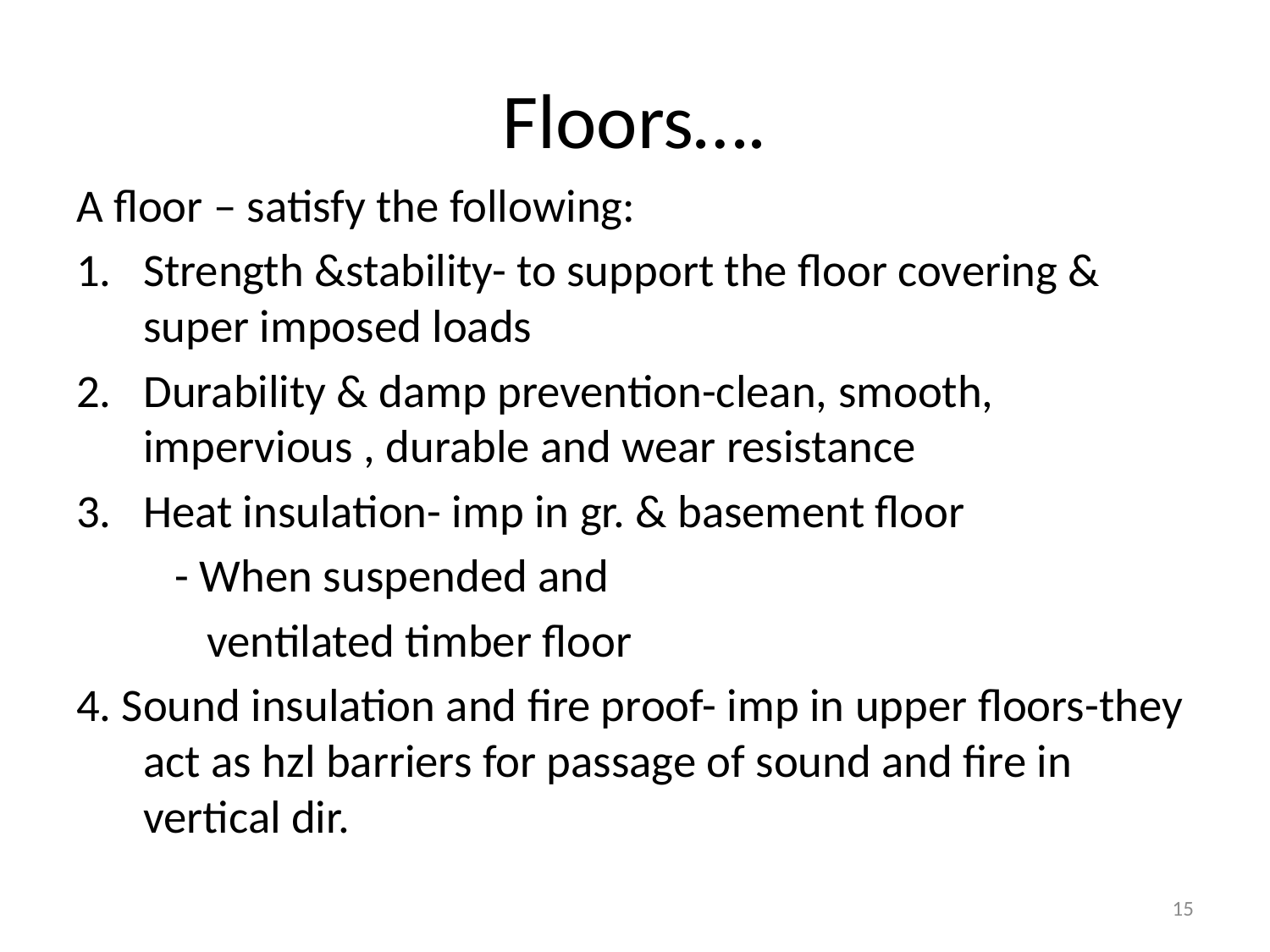

# Floors….
A floor – satisfy the following:
Strength &stability- to support the floor covering & super imposed loads
Durability & damp prevention-clean, smooth, impervious , durable and wear resistance
Heat insulation- imp in gr. & basement floor
				   - When suspended and
				      ventilated timber floor
4. Sound insulation and fire proof- imp in upper floors-they act as hzl barriers for passage of sound and fire in vertical dir.

15